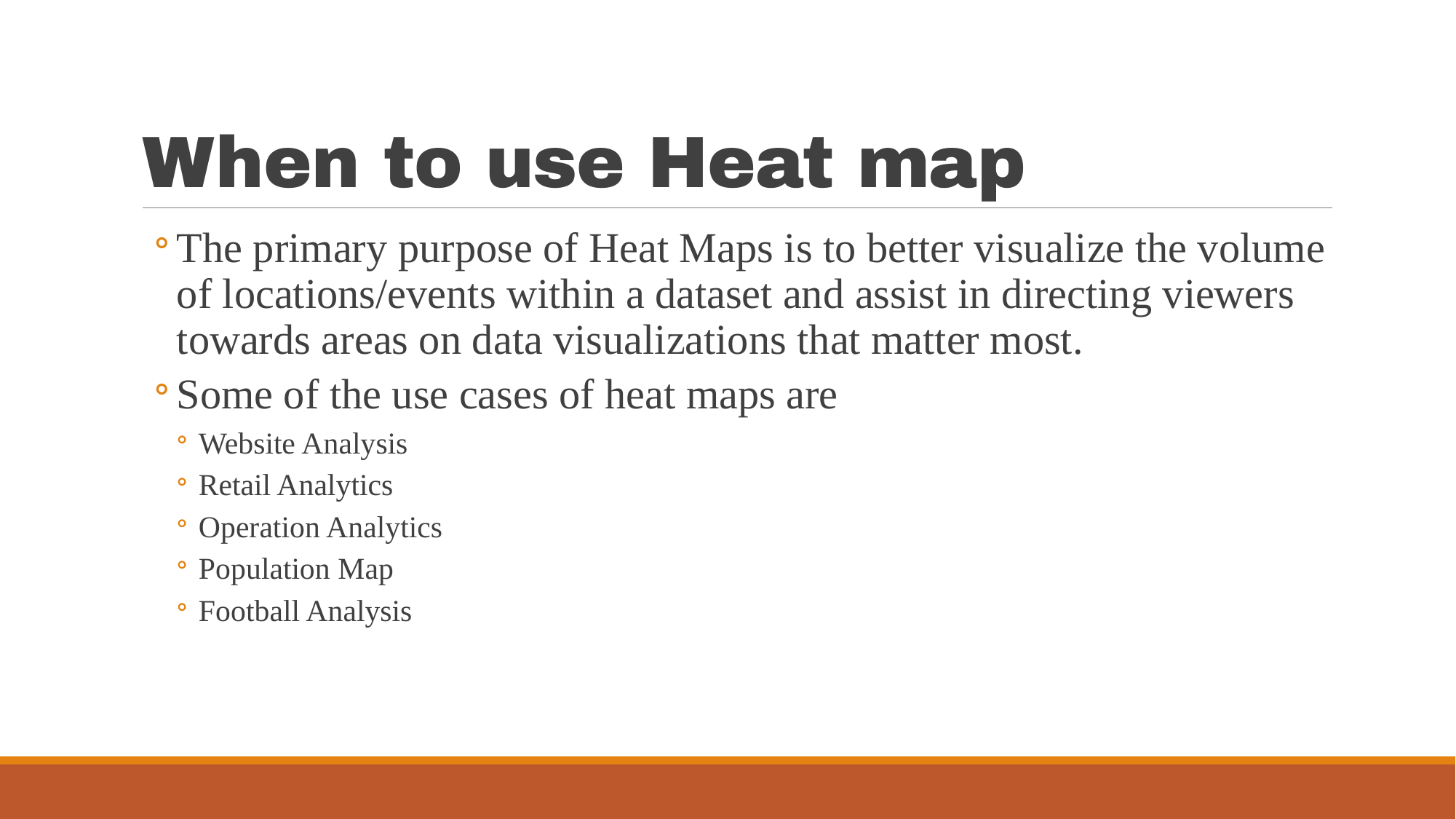

# When to use Heat map
The primary purpose of Heat Maps is to better visualize the volume of locations/events within a dataset and assist in directing viewers towards areas on data visualizations that matter most.
Some of the use cases of heat maps are
Website Analysis
Retail Analytics
Operation Analytics
Population Map
Football Analysis

5